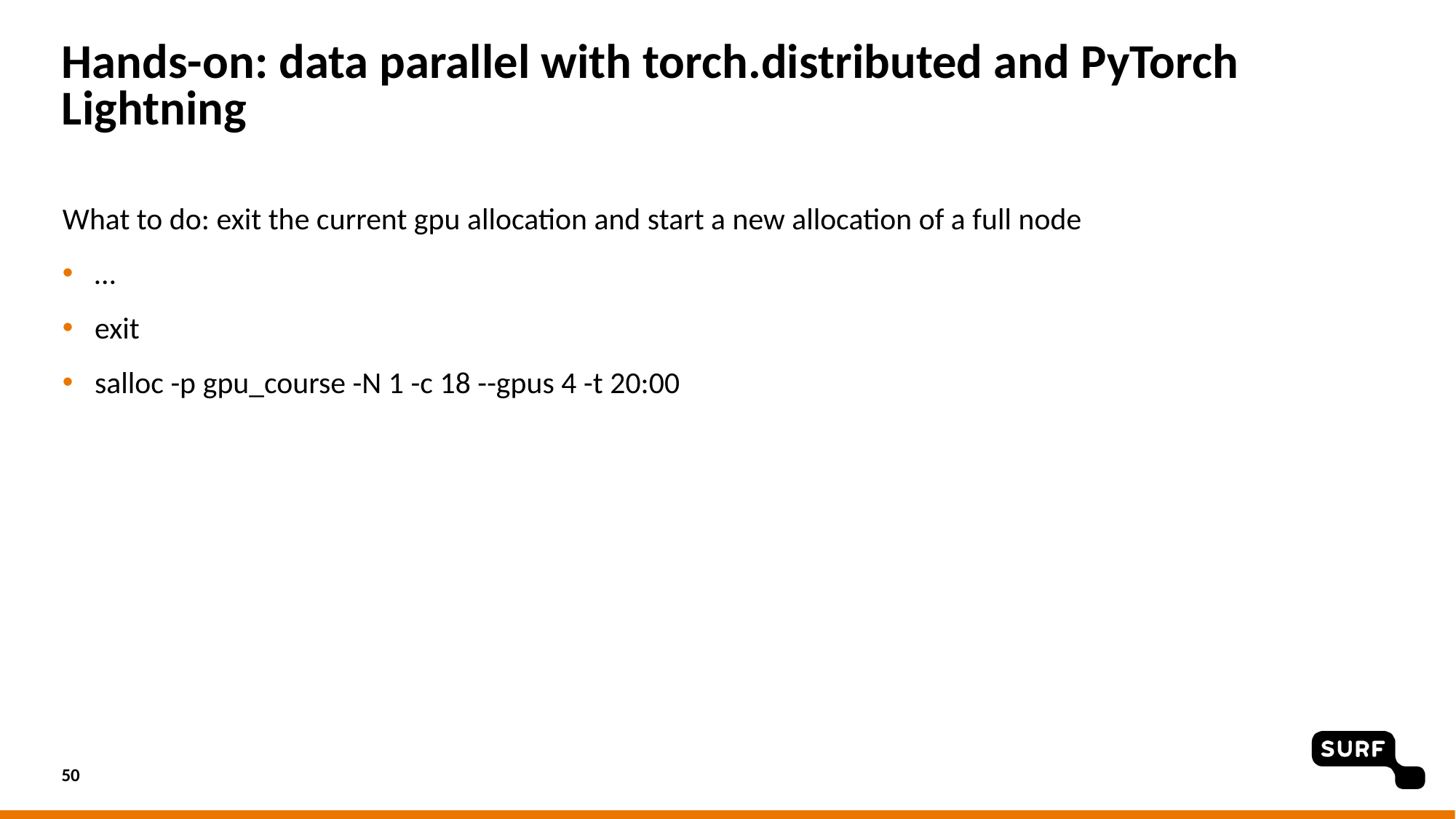

# Hands-on: data parallel with torch.distributed and PyTorch Lightning
What to do: exit the current gpu allocation and start a new allocation of a full node
…
exit
salloc -p gpu_course -N 1 -c 18 --gpus 4 -t 20:00

50